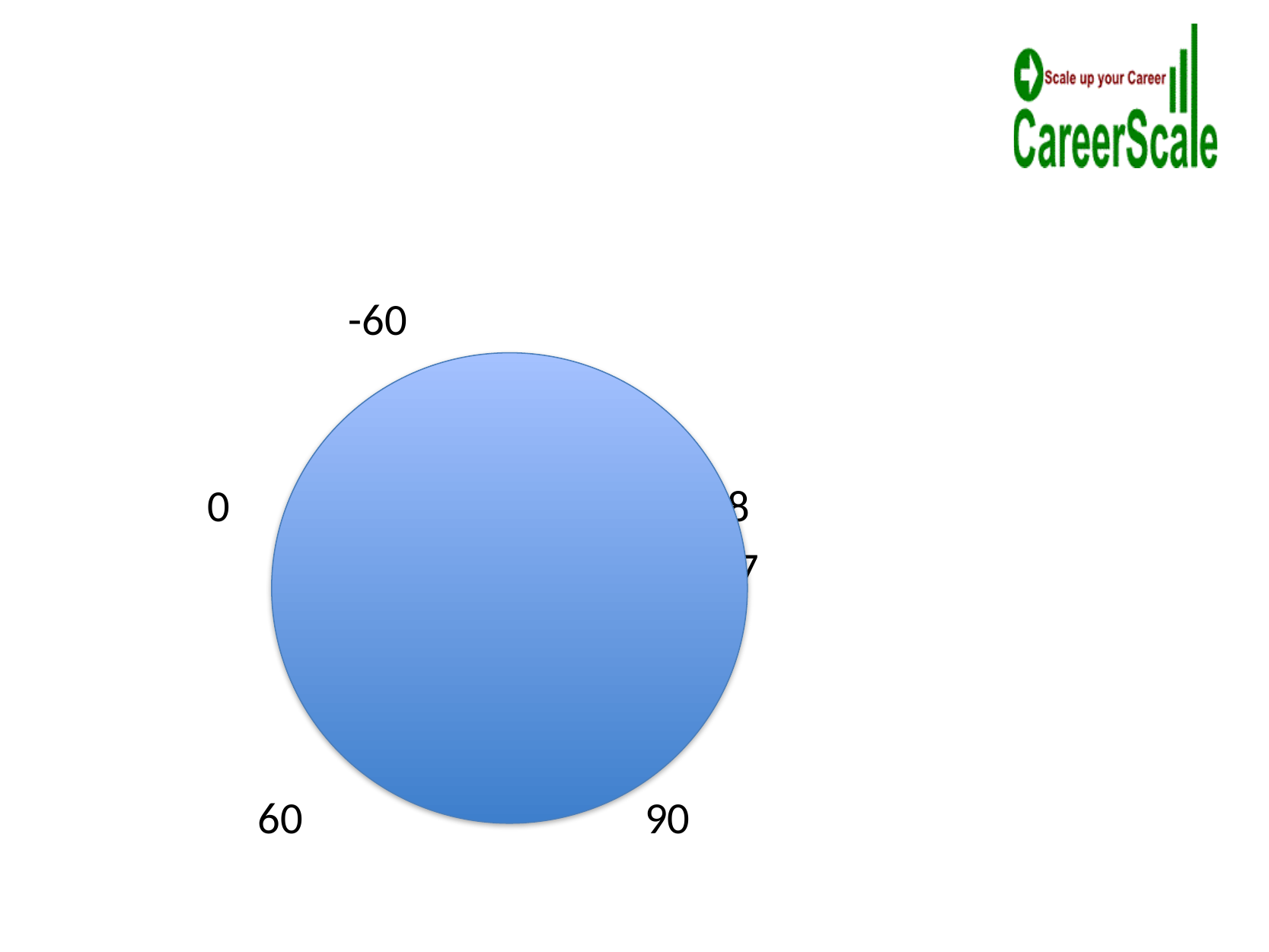

#

                           -60

             0                                     -1   -128
                                                             127

                  60                                  90